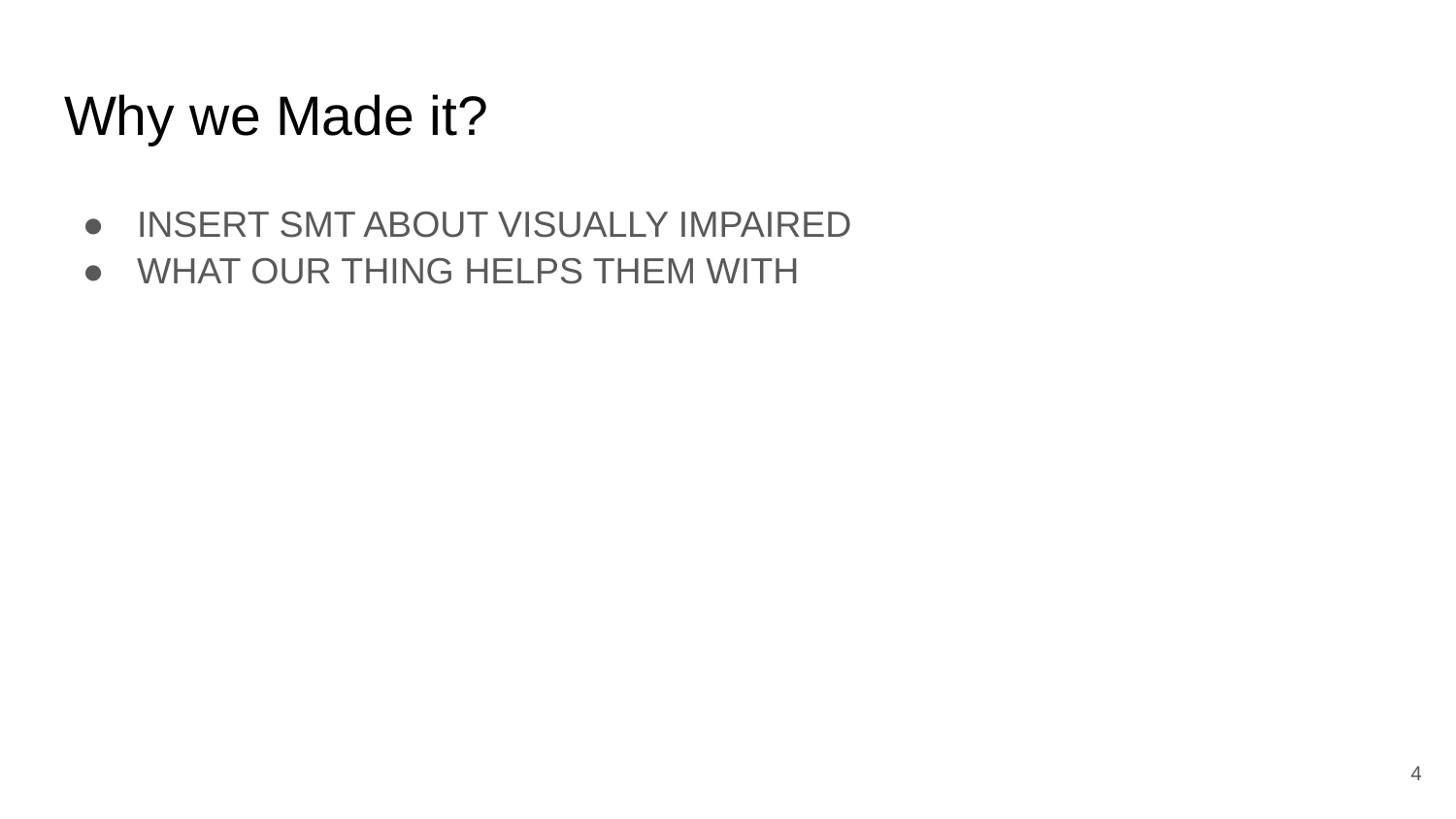

# Why we Made it?
INSERT SMT ABOUT VISUALLY IMPAIRED
WHAT OUR THING HELPS THEM WITH

4